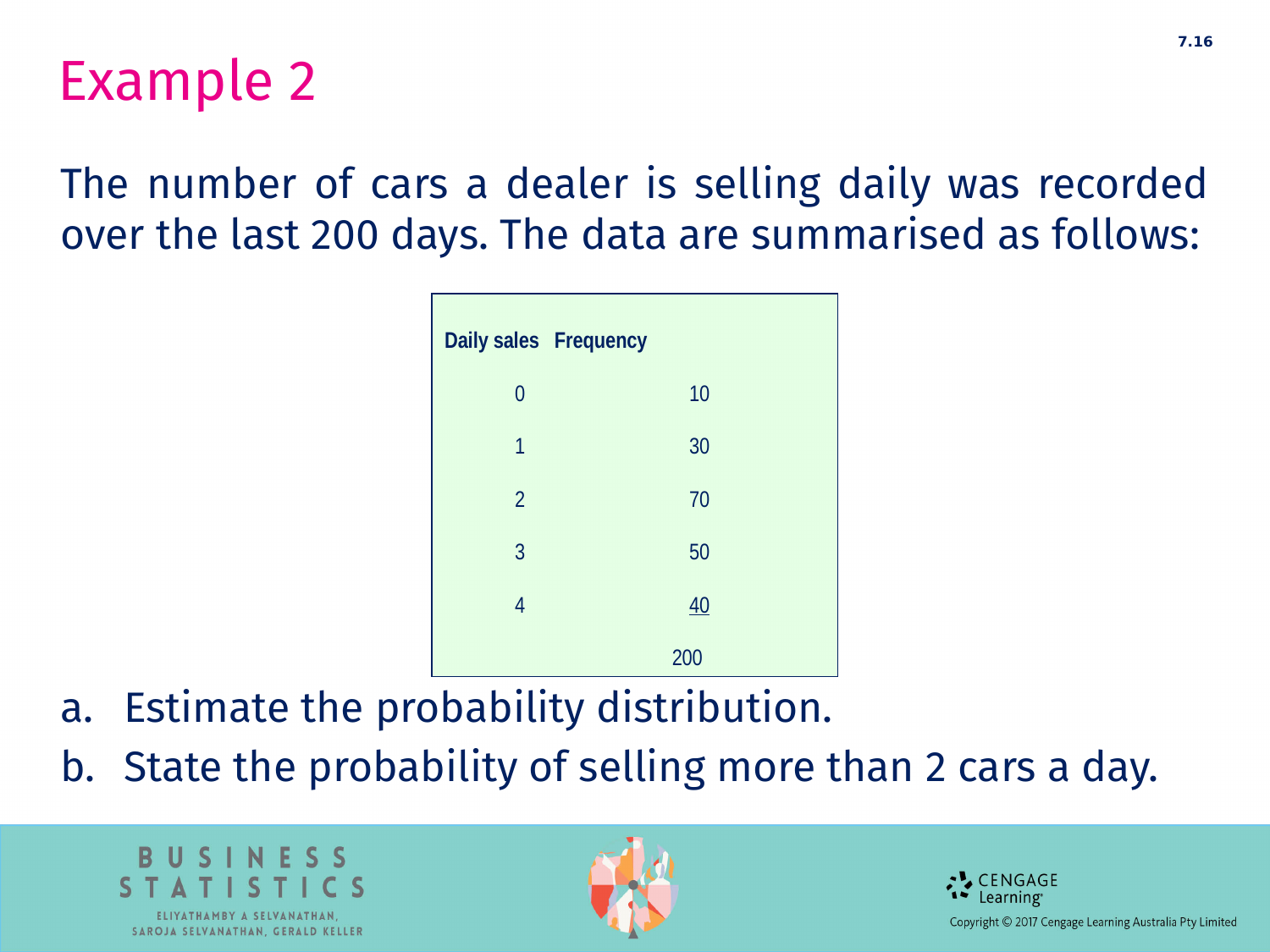

7.16
# Example 2
The number of cars a dealer is selling daily was recorded over the last 200 days. The data are summarised as follows:

Estimate the probability distribution.
State the probability of selling more than 2 cars a day.

Daily sales   Frequency
	0		10
	1		30
	2		70
	3		50
	4		40
		 200